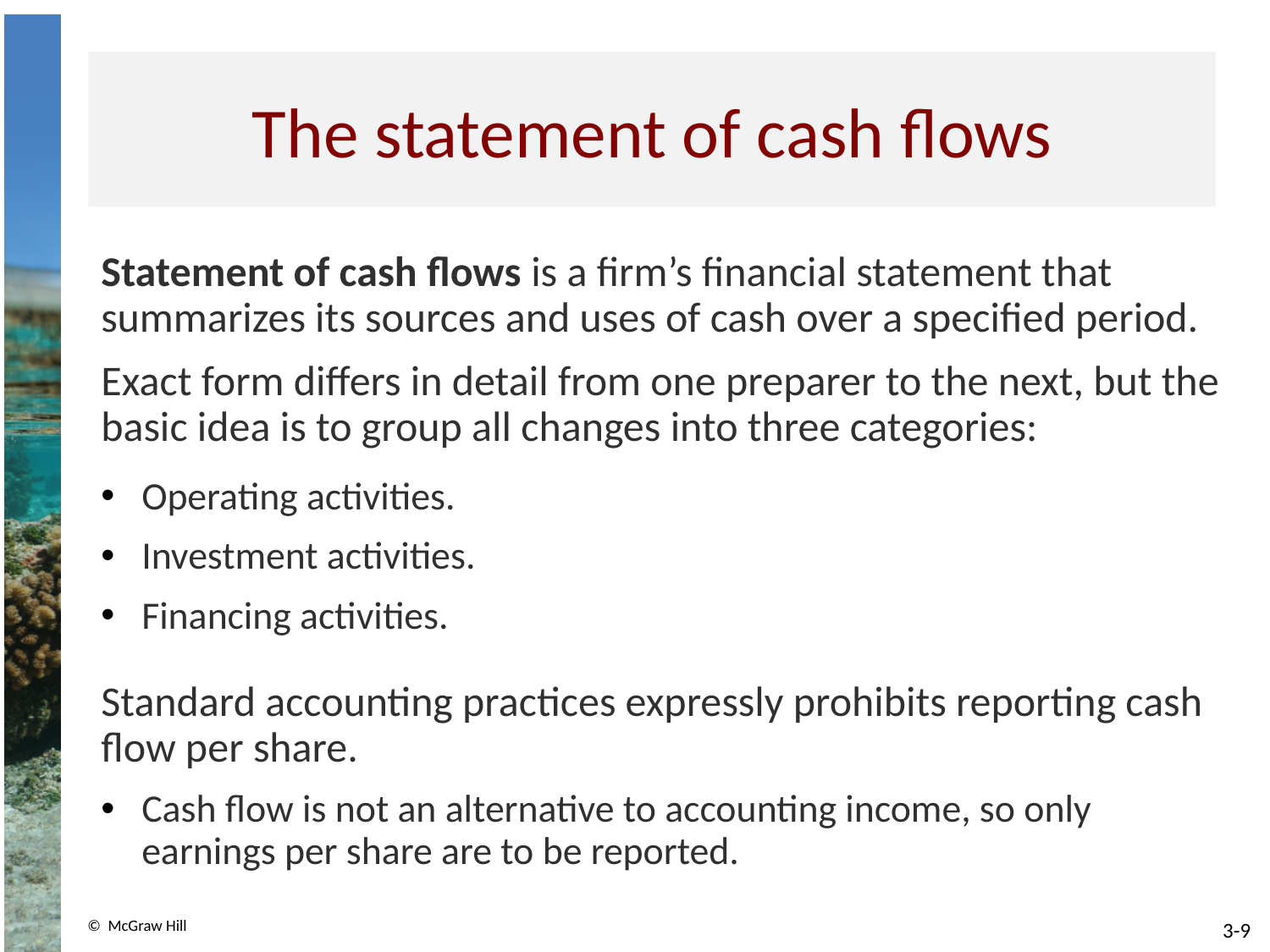

# The statement of cash flows
Statement of cash flows is a firm’s financial statement that summarizes its sources and uses of cash over a specified period.
Exact form differs in detail from one preparer to the next, but the basic idea is to group all changes into three categories:
Operating activities.
Investment activities.
Financing activities.
Standard accounting practices expressly prohibits reporting cash flow per share.
Cash flow is not an alternative to accounting income, so only earnings per share are to be reported.